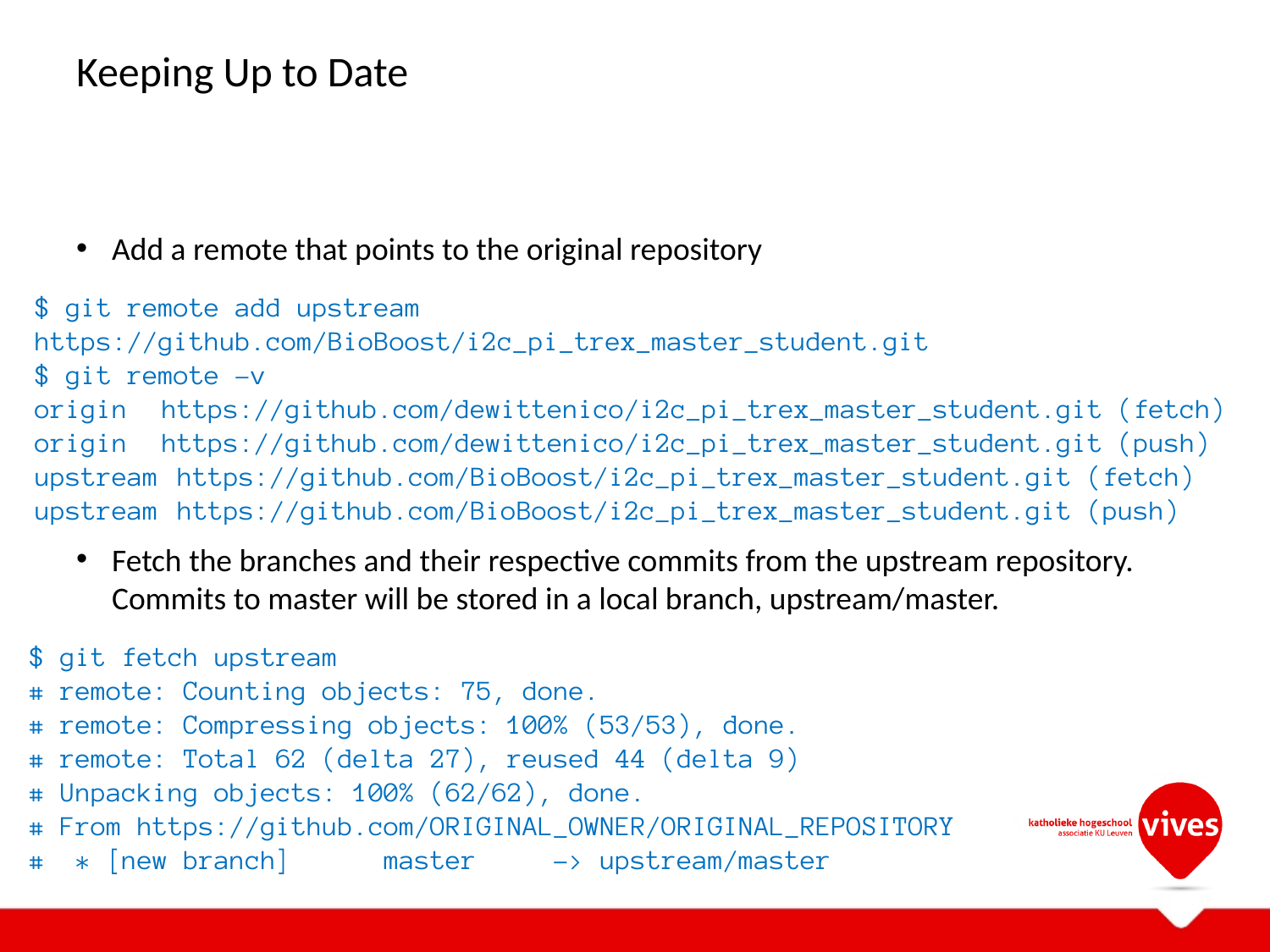

# Keeping Up to Date
Add a remote that points to the original repository

Fetch the branches and their respective commits from the upstream repository. Commits to master will be stored in a local branch, upstream/master.
$ git remote add upstream https://github.com/BioBoost/i2c_pi_trex_master_student.git
$ git remote –v
origin	https://github.com/dewittenico/i2c_pi_trex_master_student.git (fetch)
origin	https://github.com/dewittenico/i2c_pi_trex_master_student.git (push)
upstream	 https://github.com/BioBoost/i2c_pi_trex_master_student.git (fetch)
upstream	 https://github.com/BioBoost/i2c_pi_trex_master_student.git (push)

$ git fetch upstream
# remote: Counting objects: 75, done.
# remote: Compressing objects: 100% (53/53), done.
# remote: Total 62 (delta 27), reused 44 (delta 9)
# Unpacking objects: 100% (62/62), done.
# From https://github.com/ORIGINAL_OWNER/ORIGINAL_REPOSITORY
#  * [new branch]      master     -> upstream/master